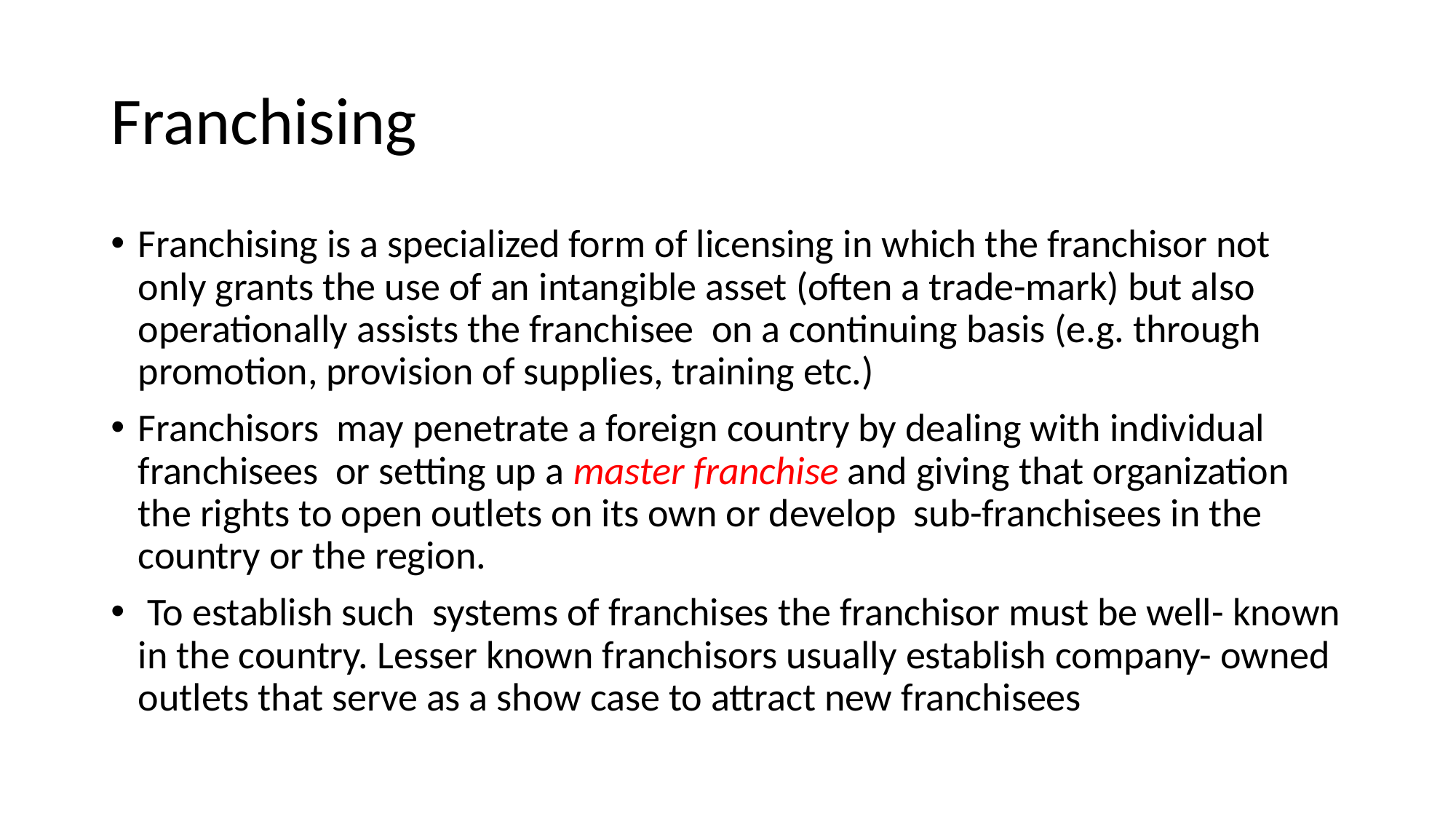

# Franchising
Franchising is a specialized form of licensing in which the franchisor not only grants the use of an intangible asset (often a trade-mark) but also operationally assists the franchisee  on a continuing basis (e.g. through promotion, provision of supplies, training etc.)
Franchisors  may penetrate a foreign country by dealing with individual franchisees  or setting up a master franchise and giving that organization the rights to open outlets on its own or develop  sub-franchisees in the country or the region.
 To establish such  systems of franchises the franchisor must be well- known in the country. Lesser known franchisors usually establish company- owned outlets that serve as a show case to attract new franchisees